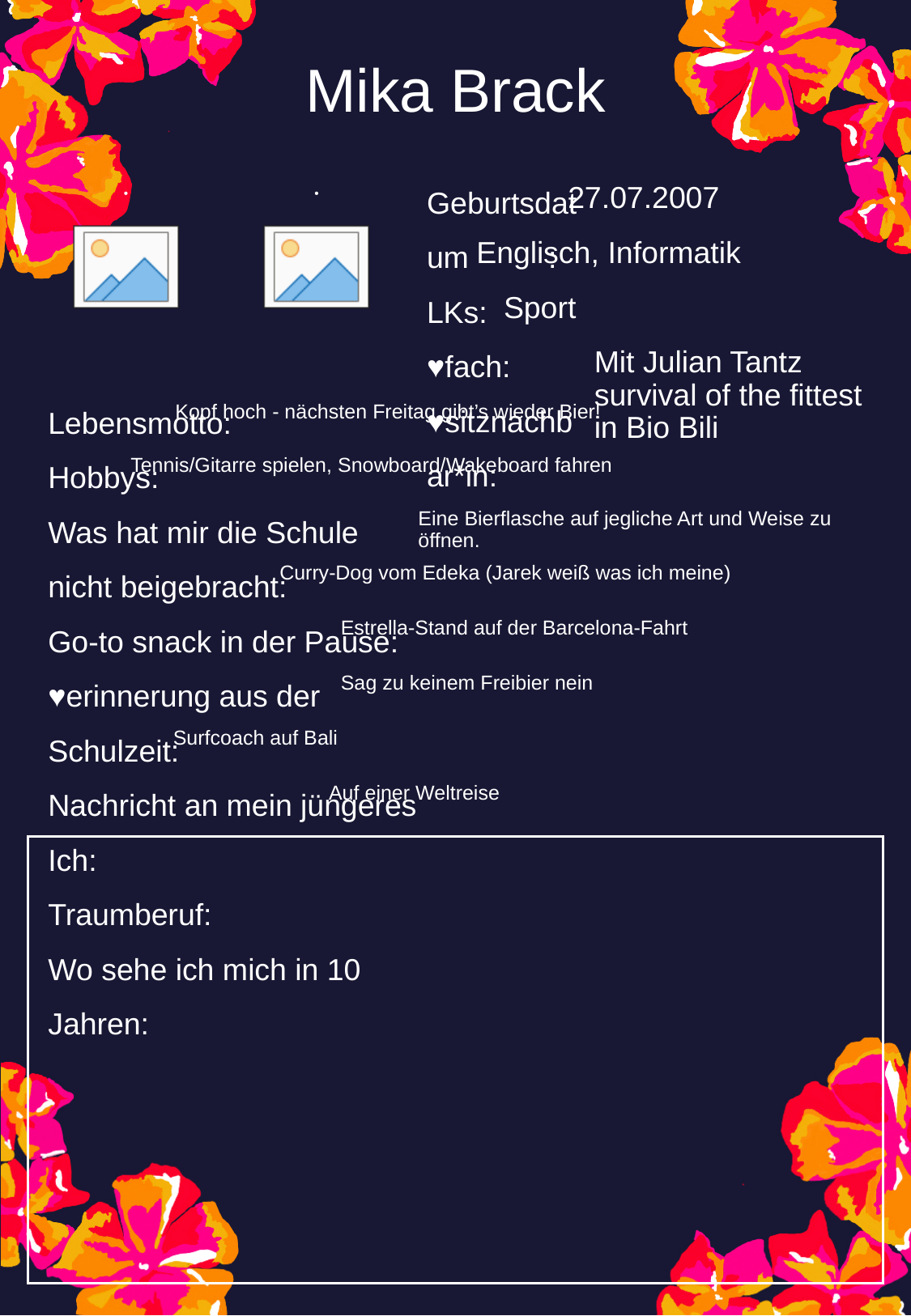

Mika Brack

27.07.2007
Englisch, Informatik
Sport
Mit Julian Tantz survival of the fittest in Bio Bili
Kopf hoch - nächsten Freitag gibt’s wieder Bier!
Tennis/Gitarre spielen, Snowboard/Wakeboard fahren
Eine Bierflasche auf jegliche Art und Weise zu öffnen.
Curry-Dog vom Edeka (Jarek weiß was ich meine)
Estrella-Stand auf der Barcelona-Fahrt
Sag zu keinem Freibier nein
Surfcoach auf Bali
Auf einer Weltreise